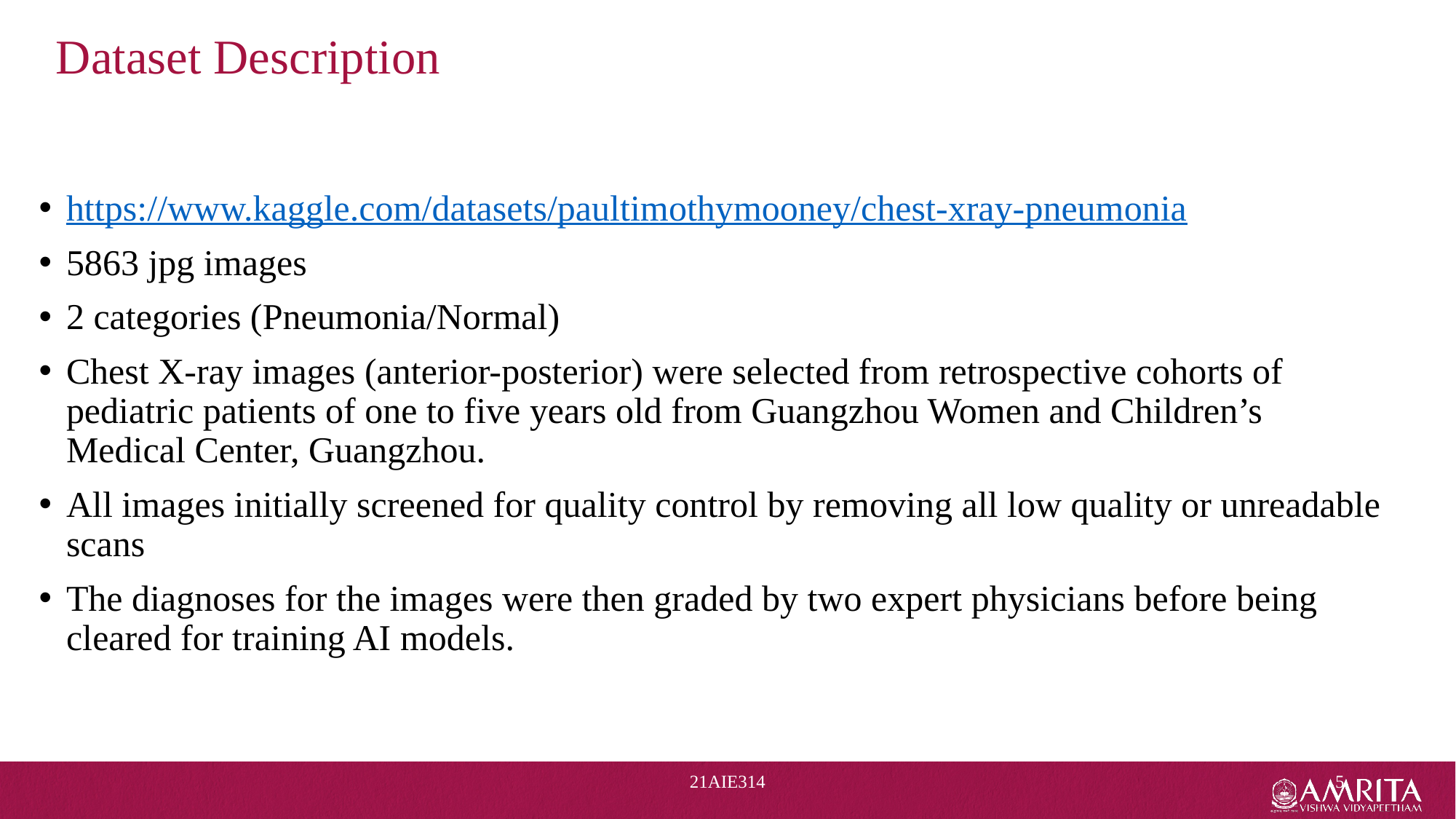

# Dataset Description
https://www.kaggle.com/datasets/paultimothymooney/chest-xray-pneumonia
5863 jpg images
2 categories (Pneumonia/Normal)
Chest X-ray images (anterior-posterior) were selected from retrospective cohorts of pediatric patients of one to five years old from Guangzhou Women and Children’s Medical Center, Guangzhou.
All images initially screened for quality control by removing all low quality or unreadable scans
The diagnoses for the images were then graded by two expert physicians before being cleared for training AI models.

21AIE314
5